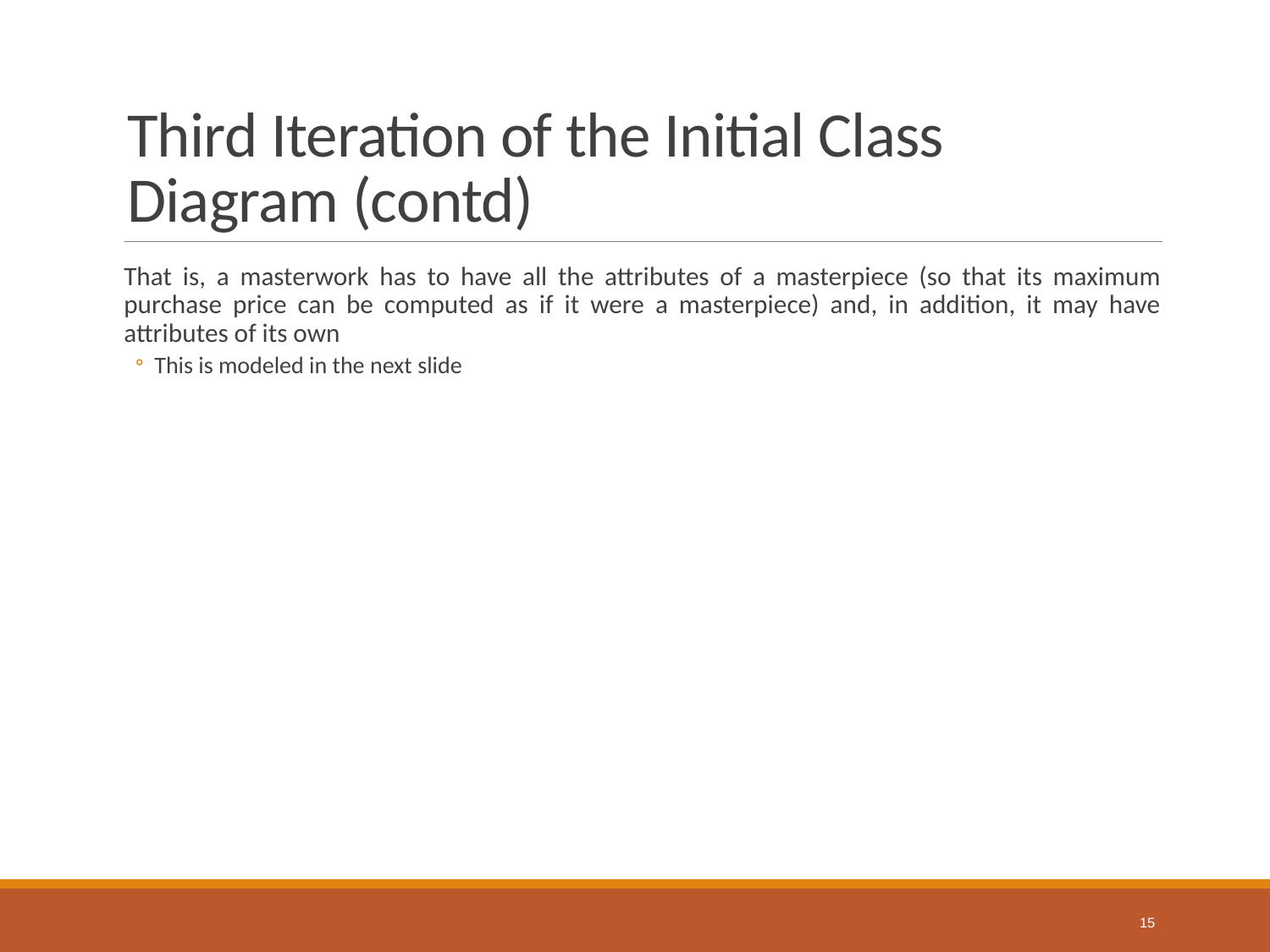

# Third Iteration of the Initial Class Diagram (contd)
That is, a masterwork has to have all the attributes of a masterpiece (so that its maximum purchase price can be computed as if it were a masterpiece) and, in addition, it may have attributes of its own
This is modeled in the next slide
15